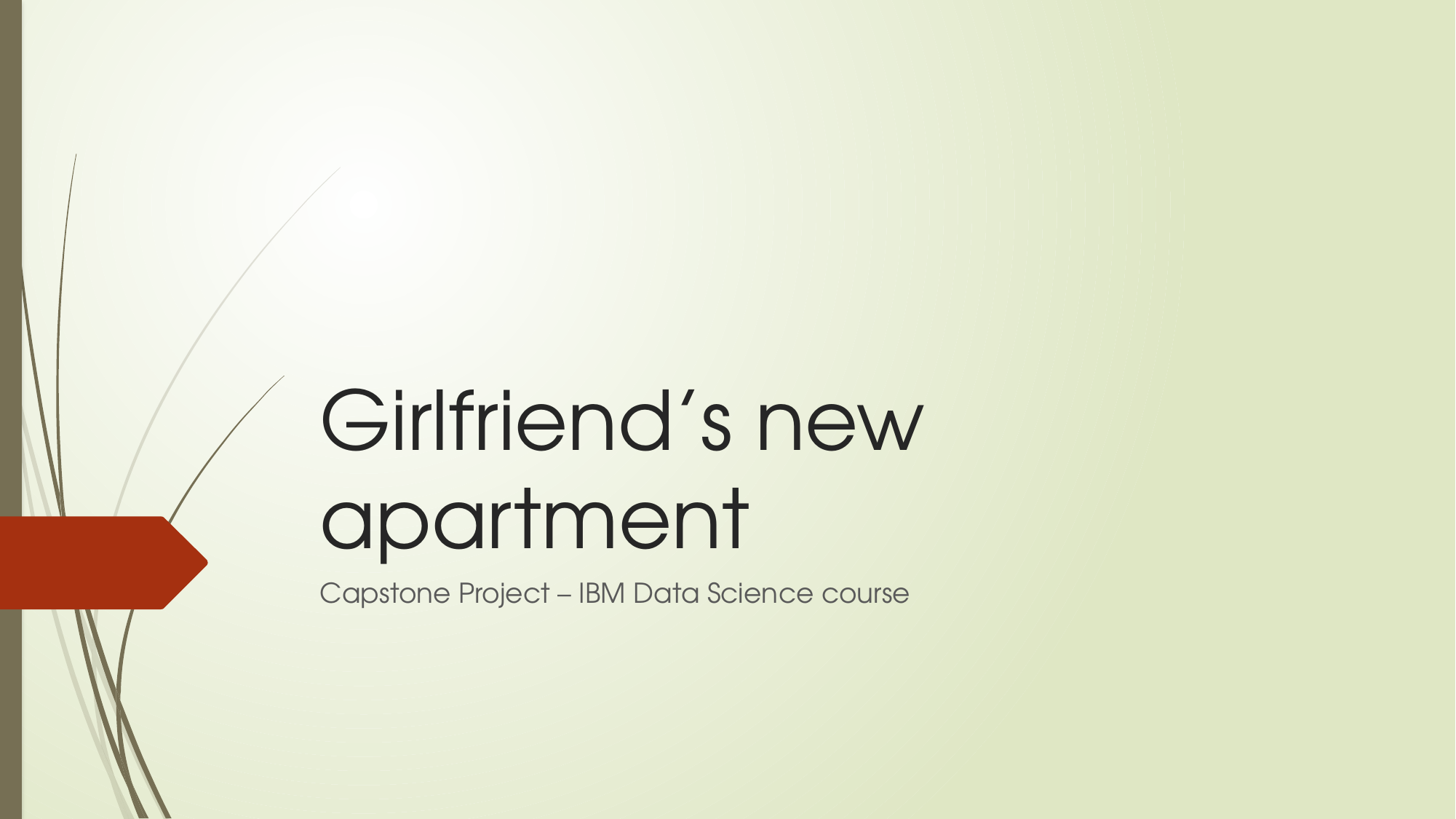

# Girlfriend’s new apartment
Capstone Project – IBM Data Science course